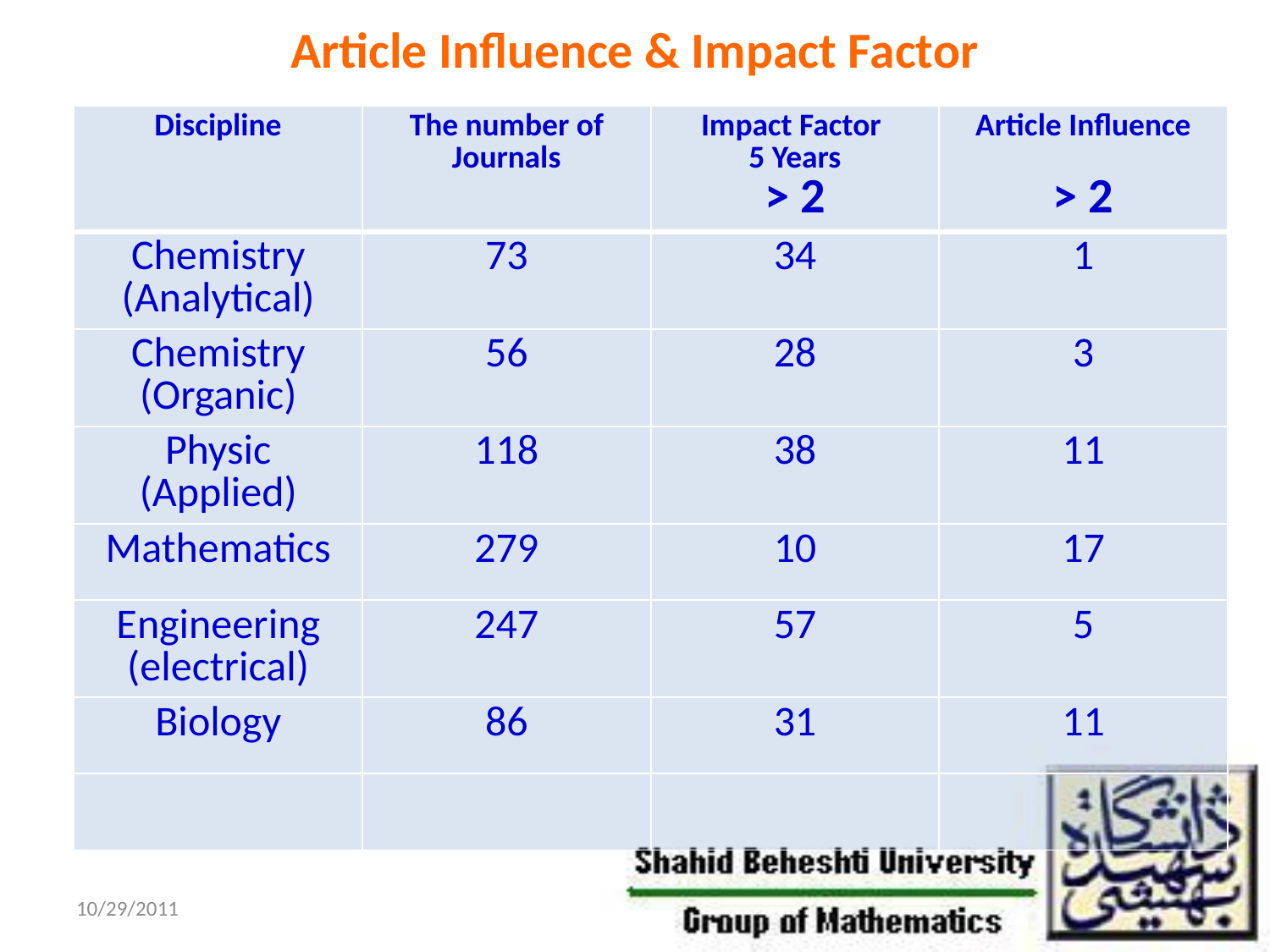

# Article Influence & Impact Factor
| Discipline | The number of Journals | Impact Factor 5 Years > 2 | Article Influence > 2 |
| --- | --- | --- | --- |
| Chemistry (Analytical) | 73 | 34 | 1 |
| Chemistry (Organic) | 56 | 28 | 3 |
| Physic (Applied) | 118 | 38 | 11 |
| Mathematics | 279 | 10 | 17 |
| Engineering (electrical) | 247 | 57 | 5 |
| Biology | 86 | 31 | 11 |
|  |  |  |  |
10/29/2011